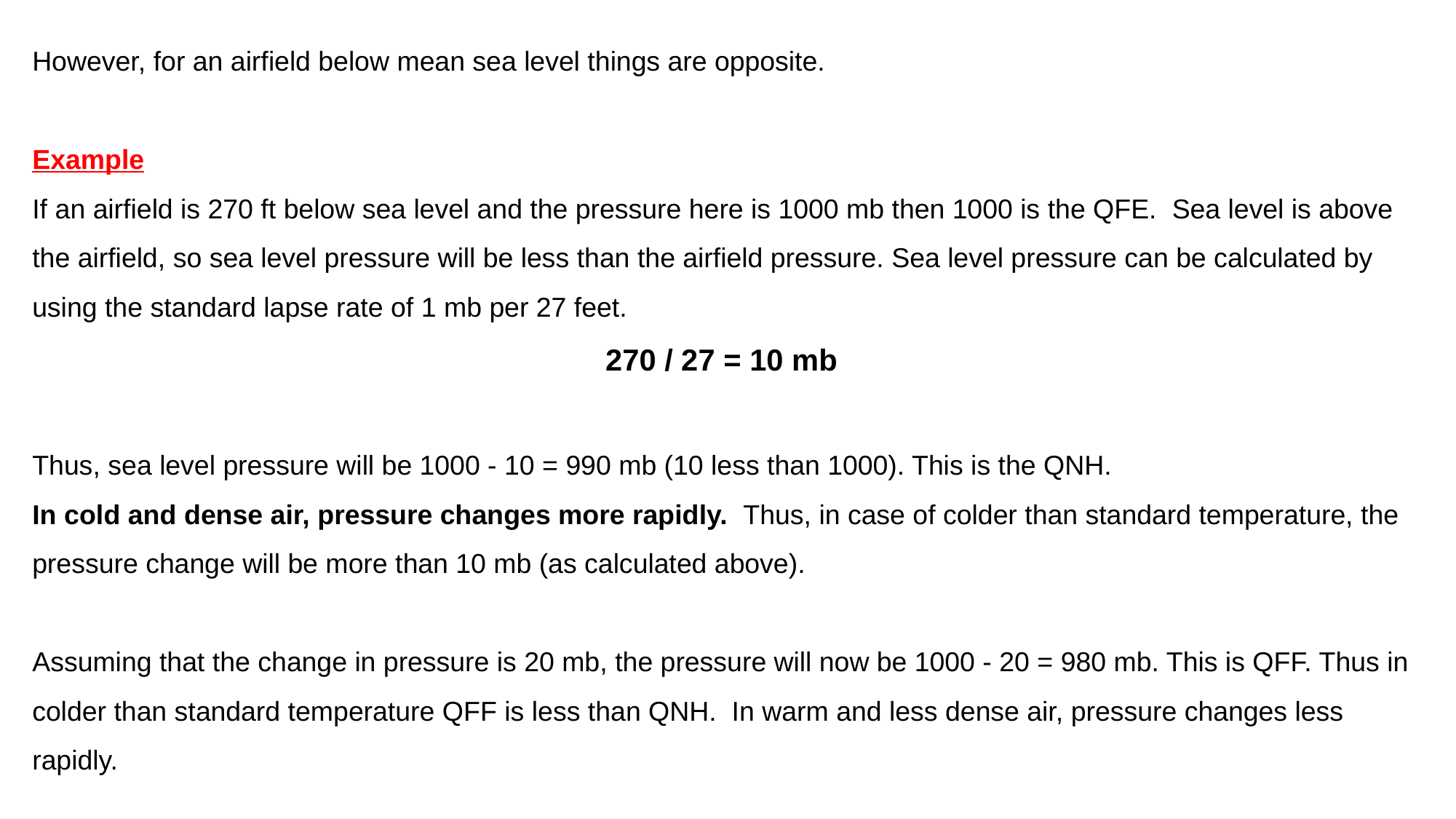

However, for an airfield below mean sea level things are opposite.

Example
If an airfield is 270 ft below sea level and the pressure here is 1000 mb then 1000 is the QFE.  Sea level is above the airfield, so sea level pressure will be less than the airfield pressure. Sea level pressure can be calculated by using the standard lapse rate of 1 mb per 27 feet.
270 / 27 = 10 mb
Thus, sea level pressure will be 1000 - 10 = 990 mb (10 less than 1000). This is the QNH.
In cold and dense air, pressure changes more rapidly.  Thus, in case of colder than standard temperature, the pressure change will be more than 10 mb (as calculated above).

Assuming that the change in pressure is 20 mb, the pressure will now be 1000 - 20 = 980 mb. This is QFF. Thus in colder than standard temperature QFF is less than QNH.  In warm and less dense air, pressure changes less rapidly.